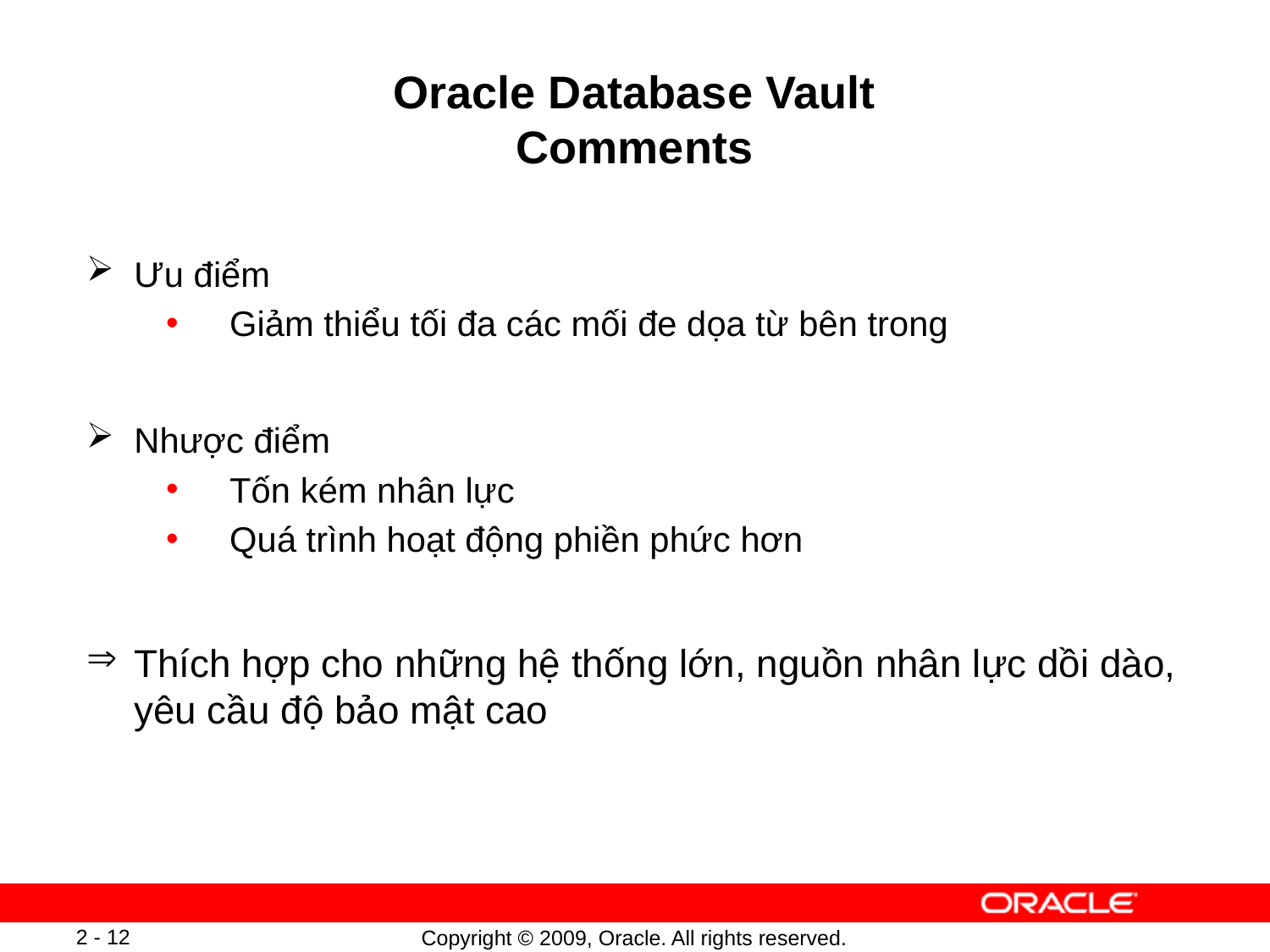

# Oracle Database Vault Comments

Ưu điểm
Giảm thiểu tối đa các mối đe dọa từ bên trong

Nhược điểm
Tốn kém nhân lực
Quá trình hoạt động phiền phức hơn

Thích hợp cho những hệ thống lớn, nguồn nhân lực dồi dào, yêu cầu độ bảo mật cao